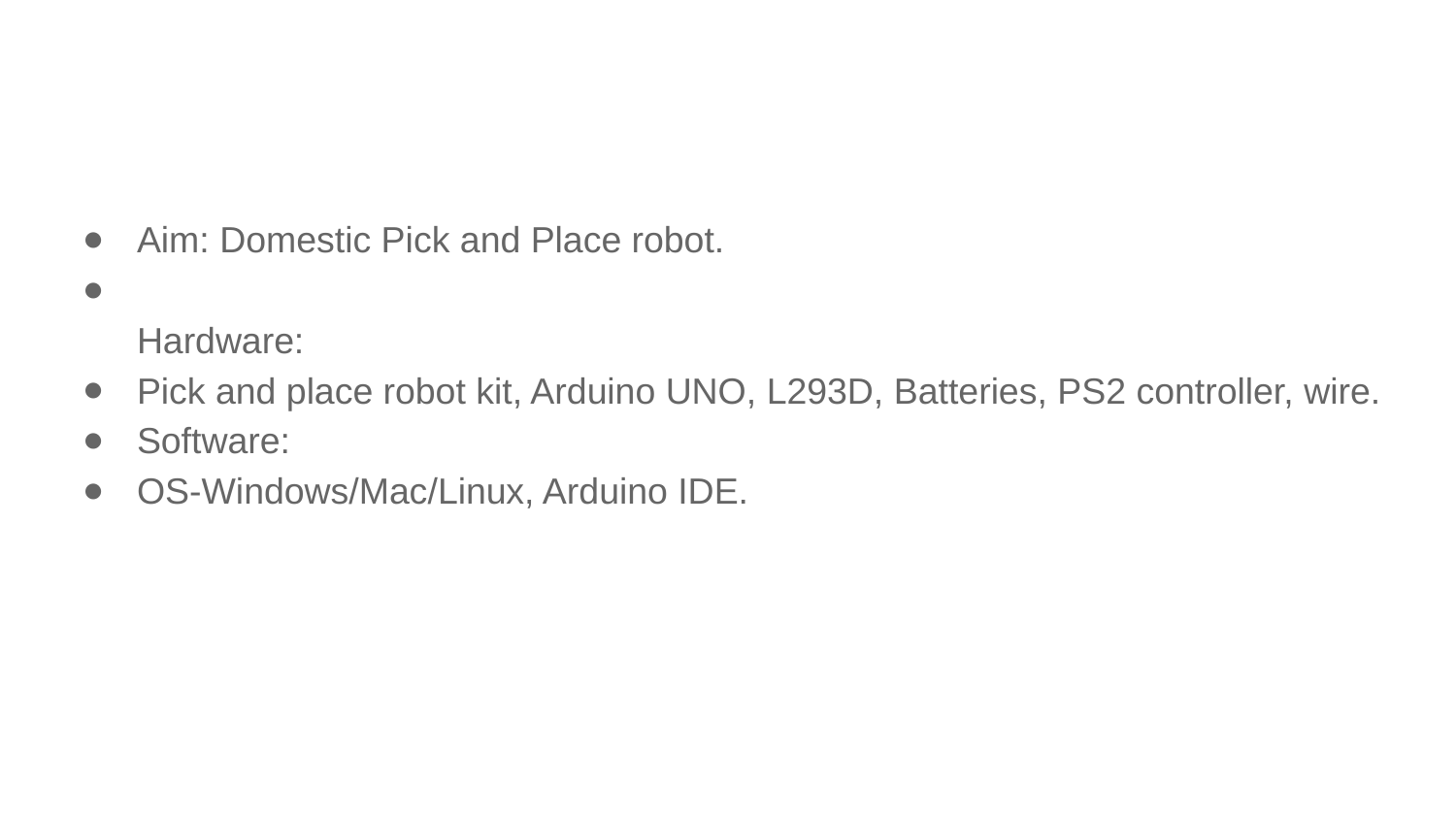

#
Aim: Domestic Pick and Place robot.
Hardware:
Pick and place robot kit, Arduino UNO, L293D, Batteries, PS2 controller, wire.
Software:
OS-Windows/Mac/Linux, Arduino IDE.